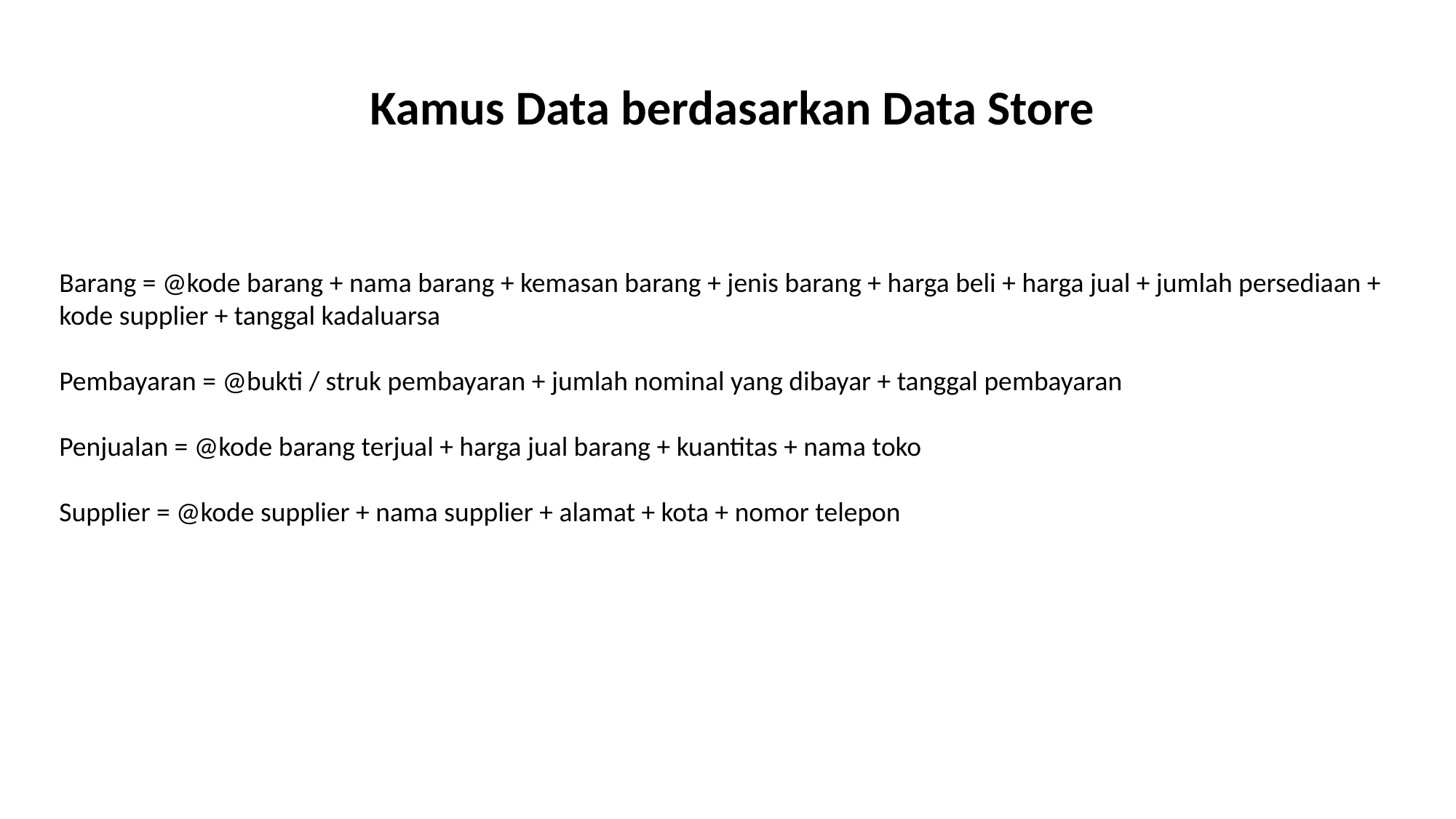

Kamus Data berdasarkan Data Store

Barang = @kode barang + nama barang + kemasan barang + jenis barang + harga beli + harga jual + jumlah persediaan + kode supplier + tanggal kadaluarsa

Pembayaran = @bukti / struk pembayaran + jumlah nominal yang dibayar + tanggal pembayaran

Penjualan = @kode barang terjual + harga jual barang + kuantitas + nama toko

Supplier = @kode supplier + nama supplier + alamat + kota + nomor telepon